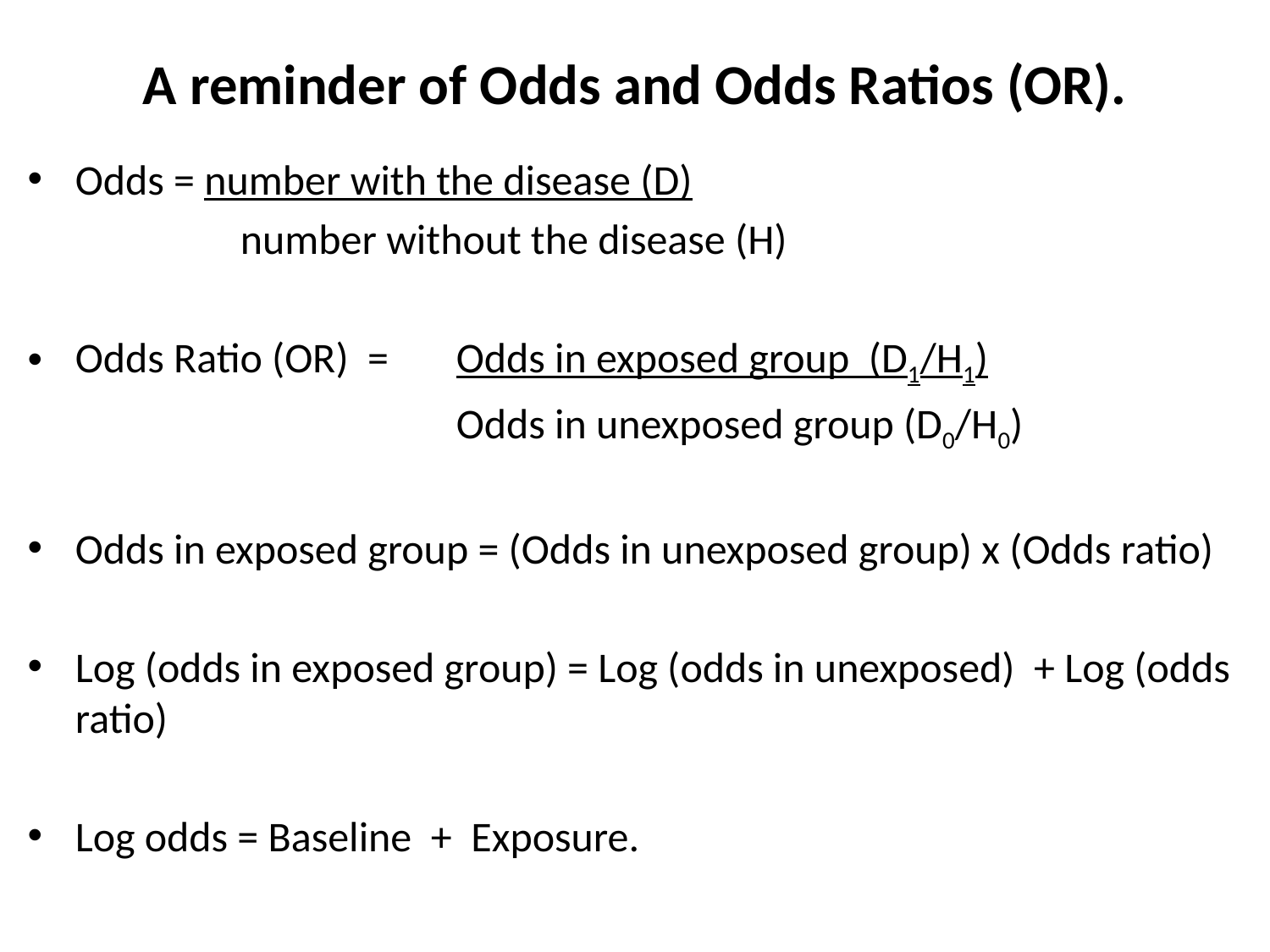

# A reminder of Odds and Odds Ratios (OR).
Odds = number with the disease (D)
    	       	    number without the disease (H)

Odds Ratio (OR)  = 	Odds in exposed group  (D1/H1)
				Odds in unexposed group (D0/H0)

Odds in exposed group = (Odds in unexposed group) x (Odds ratio)

Log (odds in exposed group) = Log (odds in unexposed)  + Log (odds ratio)

Log odds = Baseline  +  Exposure.